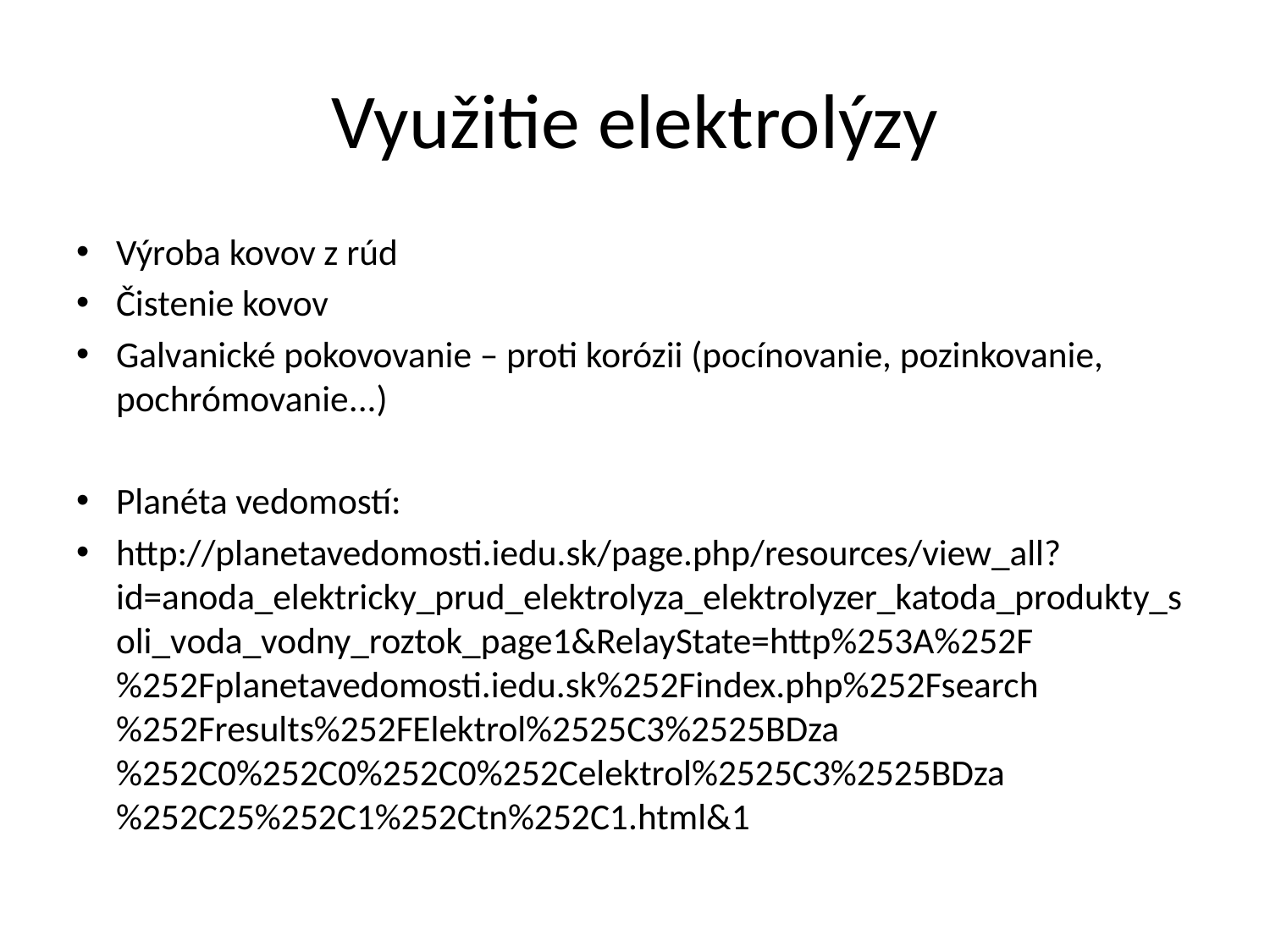

# Využitie elektrolýzy
Výroba kovov z rúd
Čistenie kovov
Galvanické pokovovanie – proti korózii (pocínovanie, pozinkovanie, pochrómovanie...)

Planéta vedomostí:
http://planetavedomosti.iedu.sk/page.php/resources/view_all?id=anoda_elektricky_prud_elektrolyza_elektrolyzer_katoda_produkty_soli_voda_vodny_roztok_page1&RelayState=http%253A%252F%252Fplanetavedomosti.iedu.sk%252Findex.php%252Fsearch%252Fresults%252FElektrol%2525C3%2525BDza%252C0%252C0%252C0%252Celektrol%2525C3%2525BDza%252C25%252C1%252Ctn%252C1.html&1